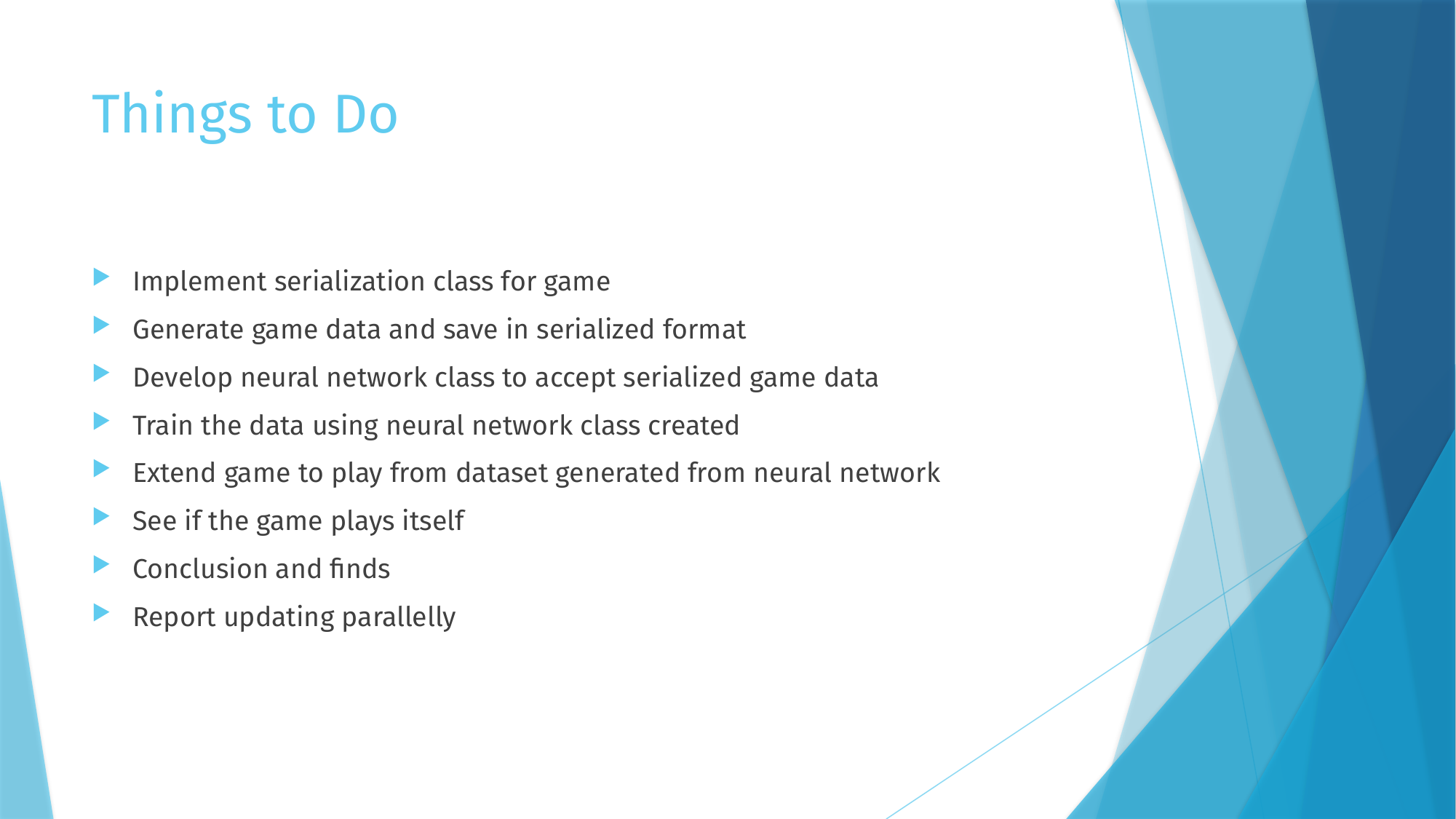

# Things to Do
Implement serialization class for game
Generate game data and save in serialized format
Develop neural network class to accept serialized game data
Train the data using neural network class created
Extend game to play from dataset generated from neural network
See if the game plays itself
Conclusion and finds
Report updating parallelly